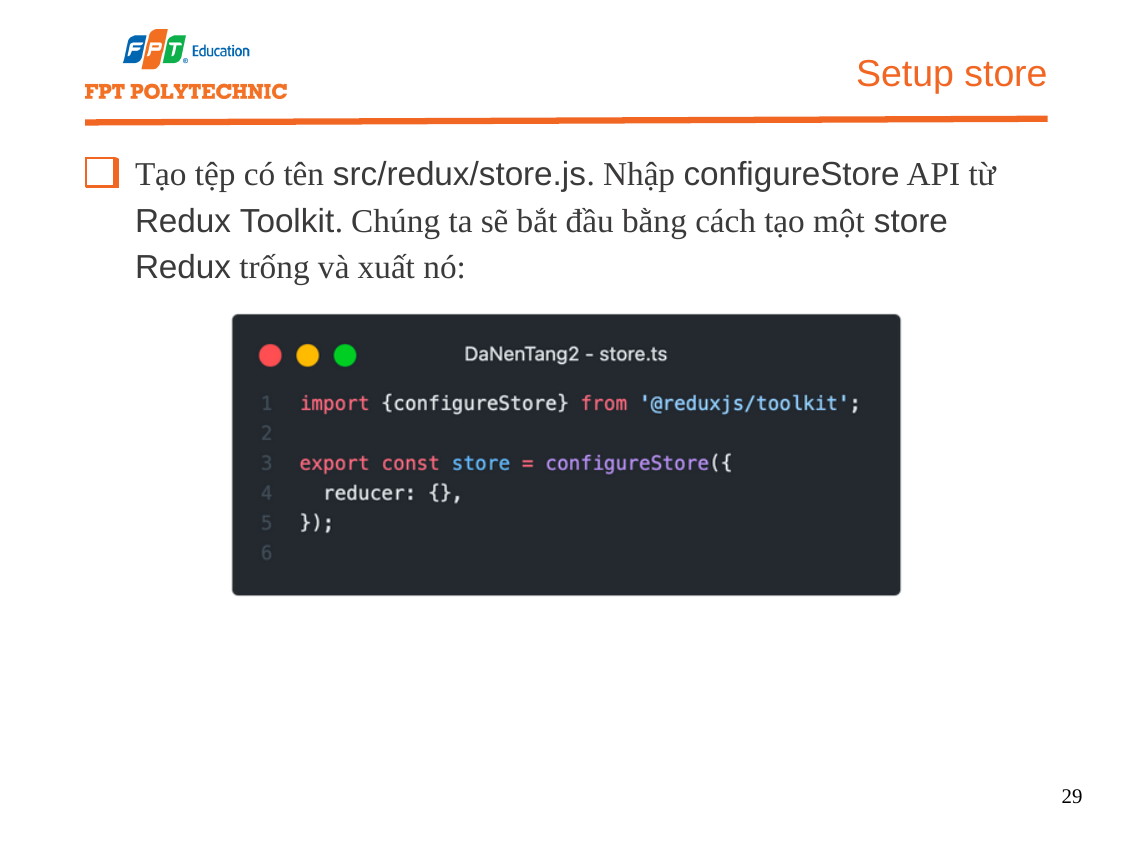

Setup store

Tạo tệp có tên src/redux/store.js. Nhập configureStore API từ Redux Toolkit. Chúng ta sẽ bắt đầu bằng cách tạo một store Redux trống và xuất nó:

29